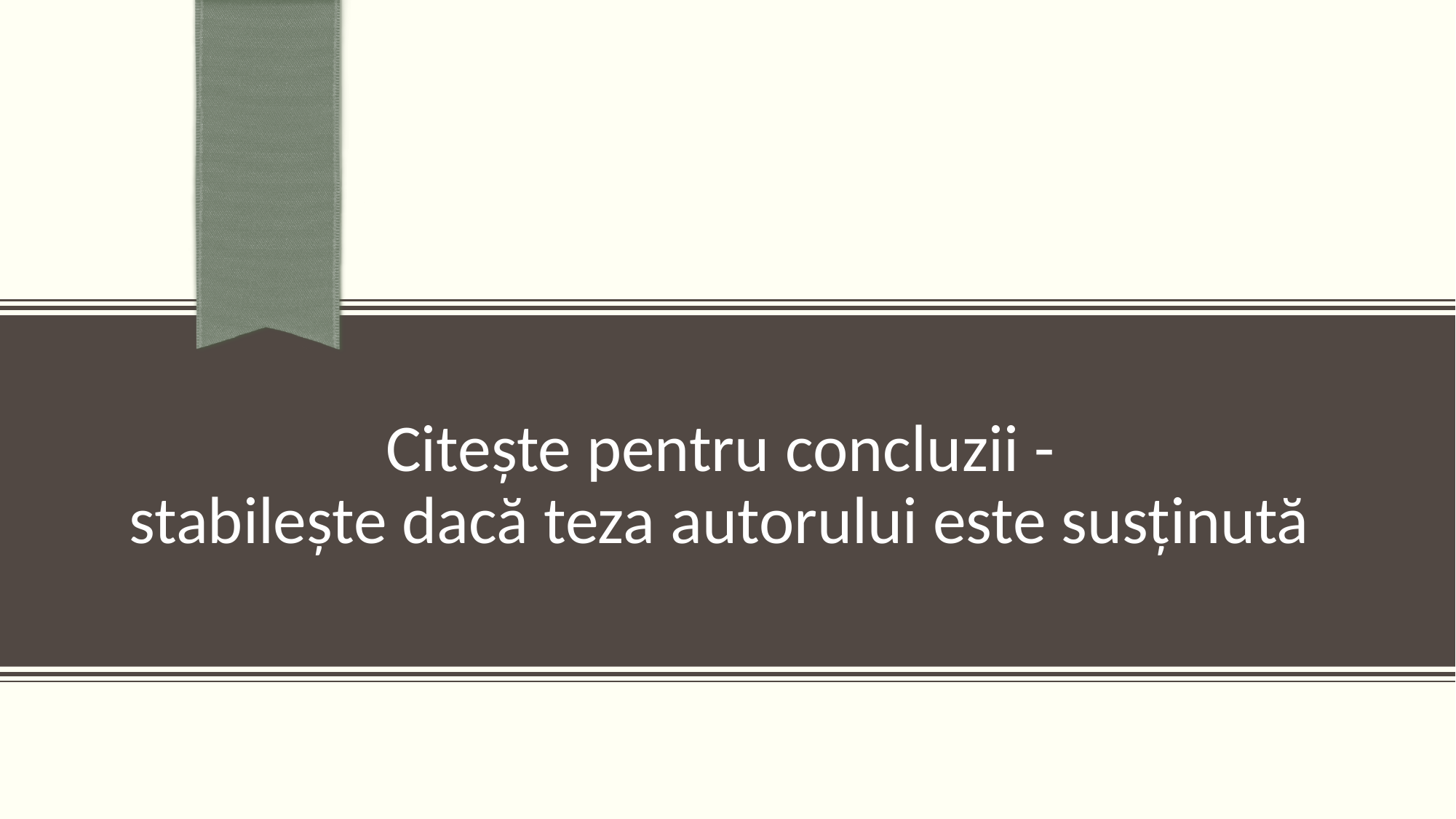

# Citește pentru concluzii - stabilește dacă teza autorului este susținută